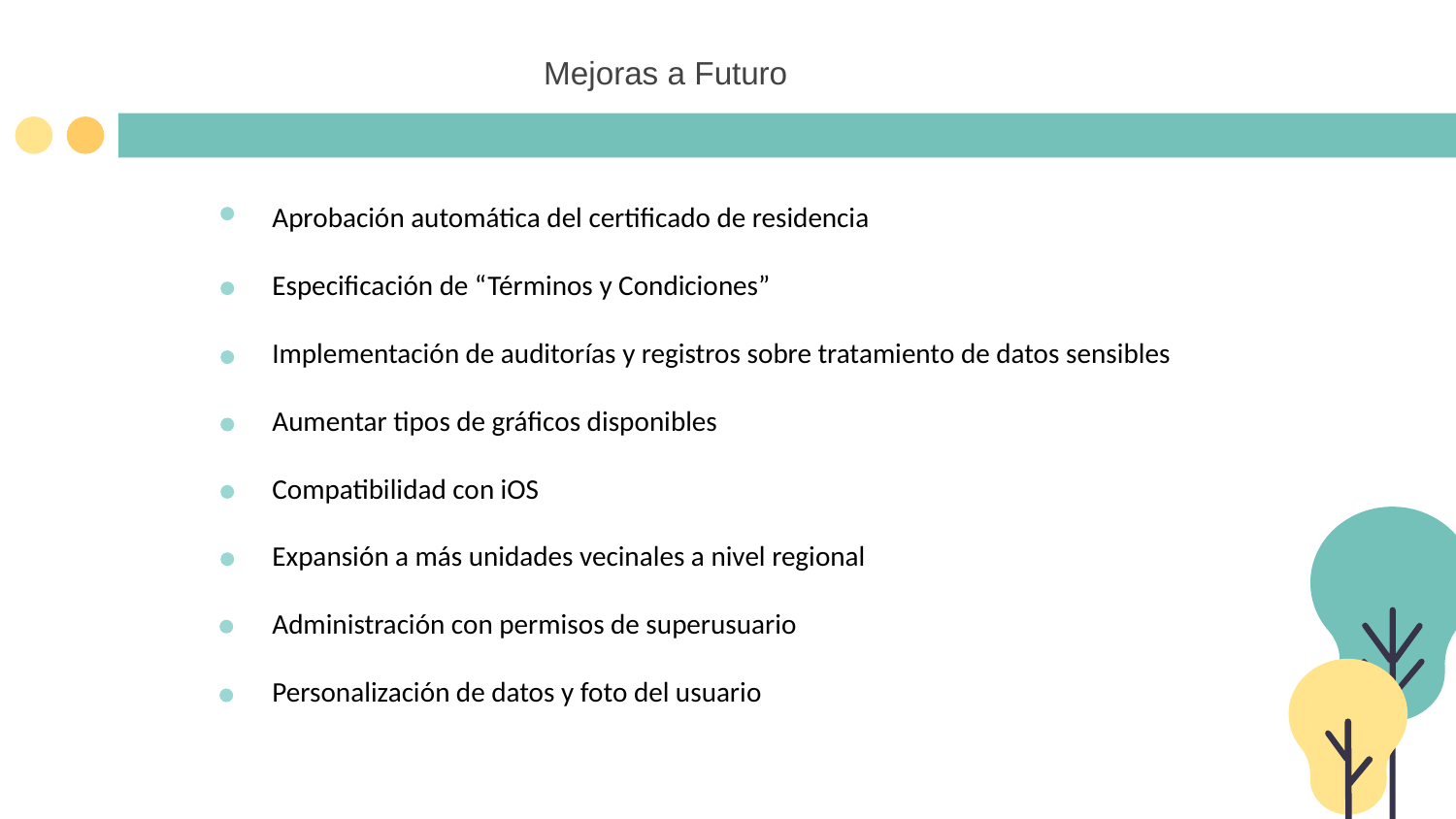

Mejoras a Futuro
Aprobación automática del certificado de residencia

Especificación de “Términos y Condiciones”

Implementación de auditorías y registros sobre tratamiento de datos sensibles

Aumentar tipos de gráficos disponibles

Compatibilidad con iOS

Expansión a más unidades vecinales a nivel regional

Administración con permisos de superusuario

Personalización de datos y foto del usuario